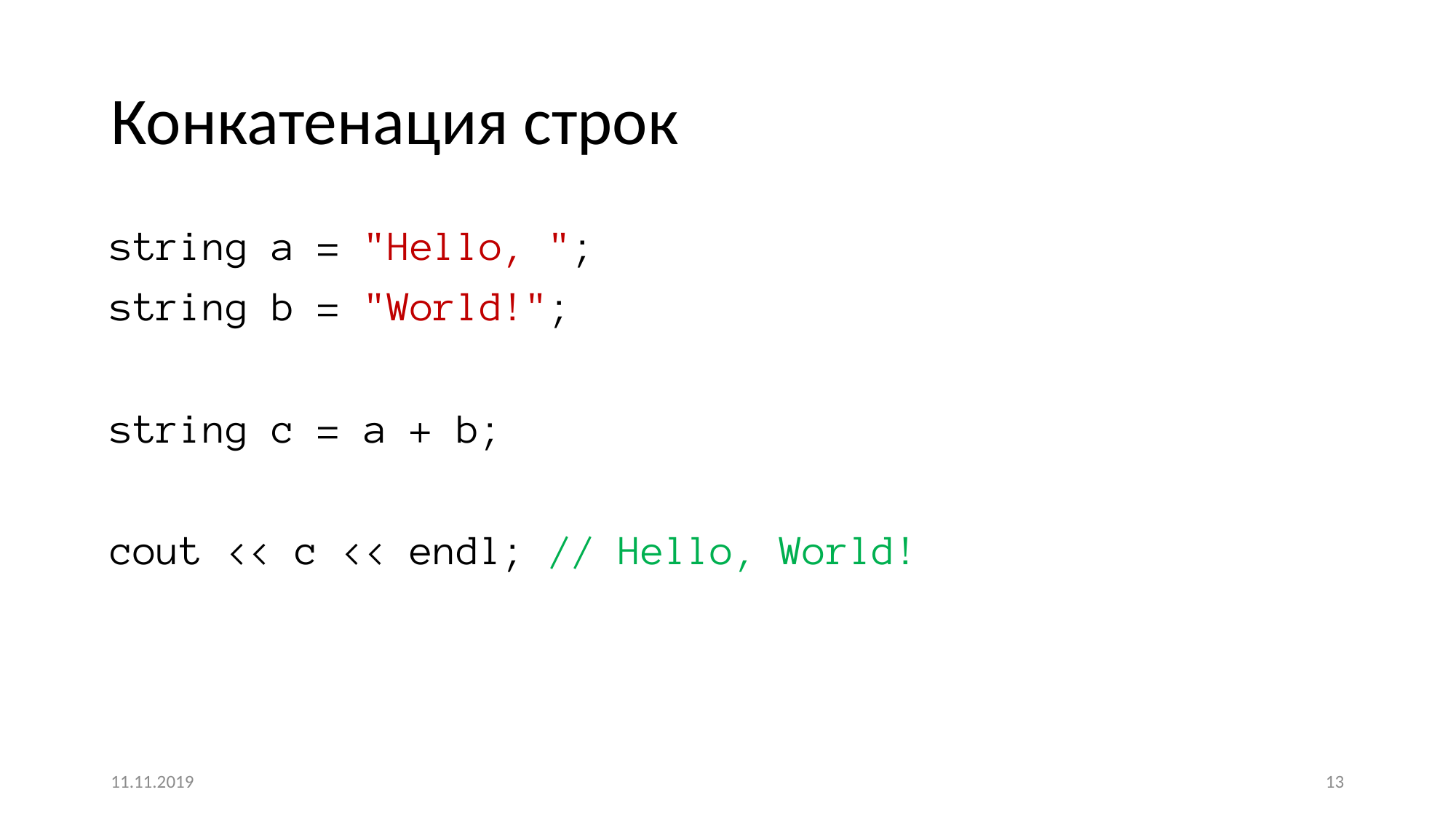

# Конкатенация строк
string a = "Hello, ";
string b = "World!";

string c = a + b;

cout << c << endl; // Hello, World!
11.11.2019
13